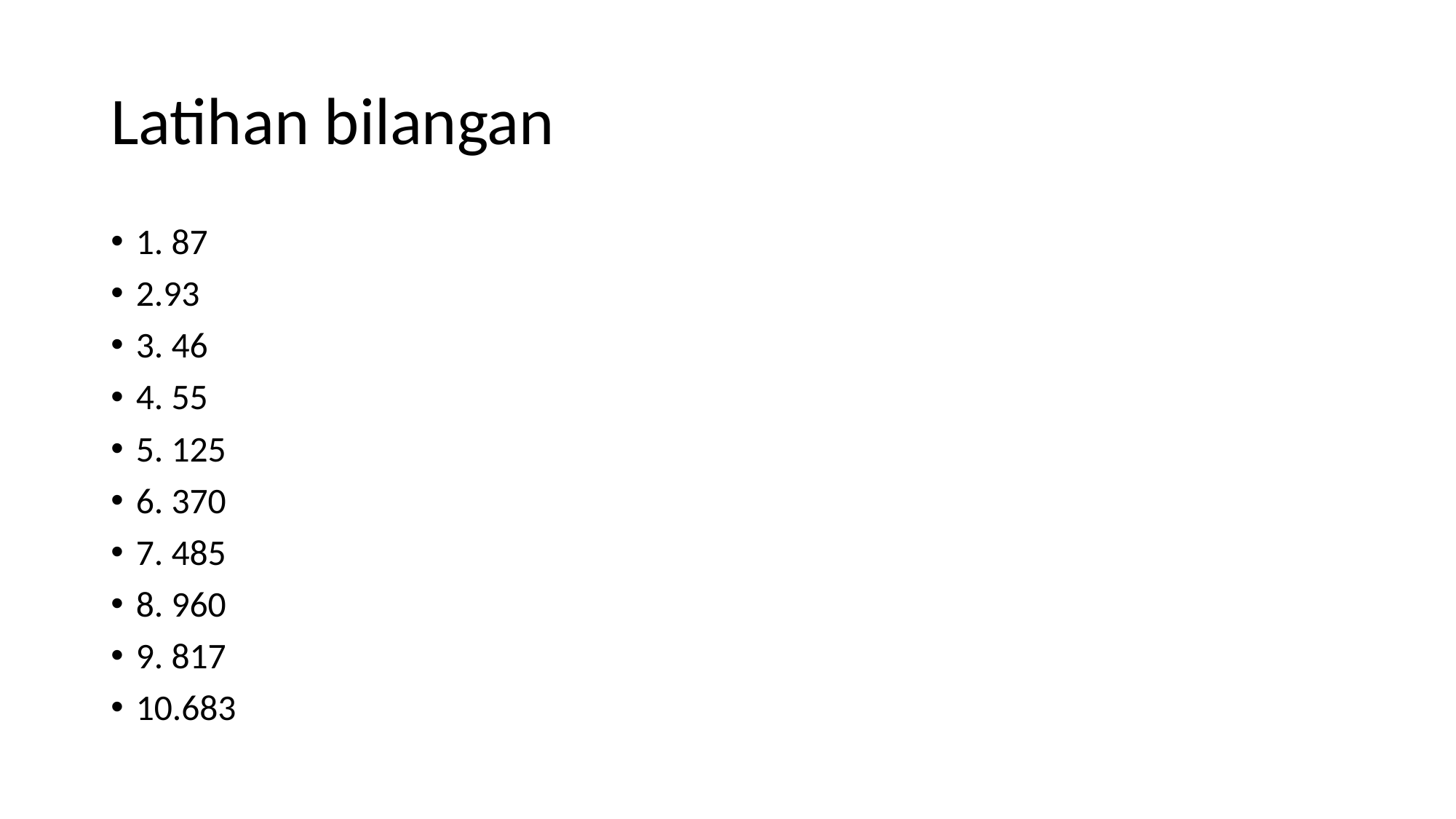

# Latihan bilangan
1. 87
2.93
3. 46
4. 55
5. 125
6. 370
7. 485
8. 960
9. 817
10.683